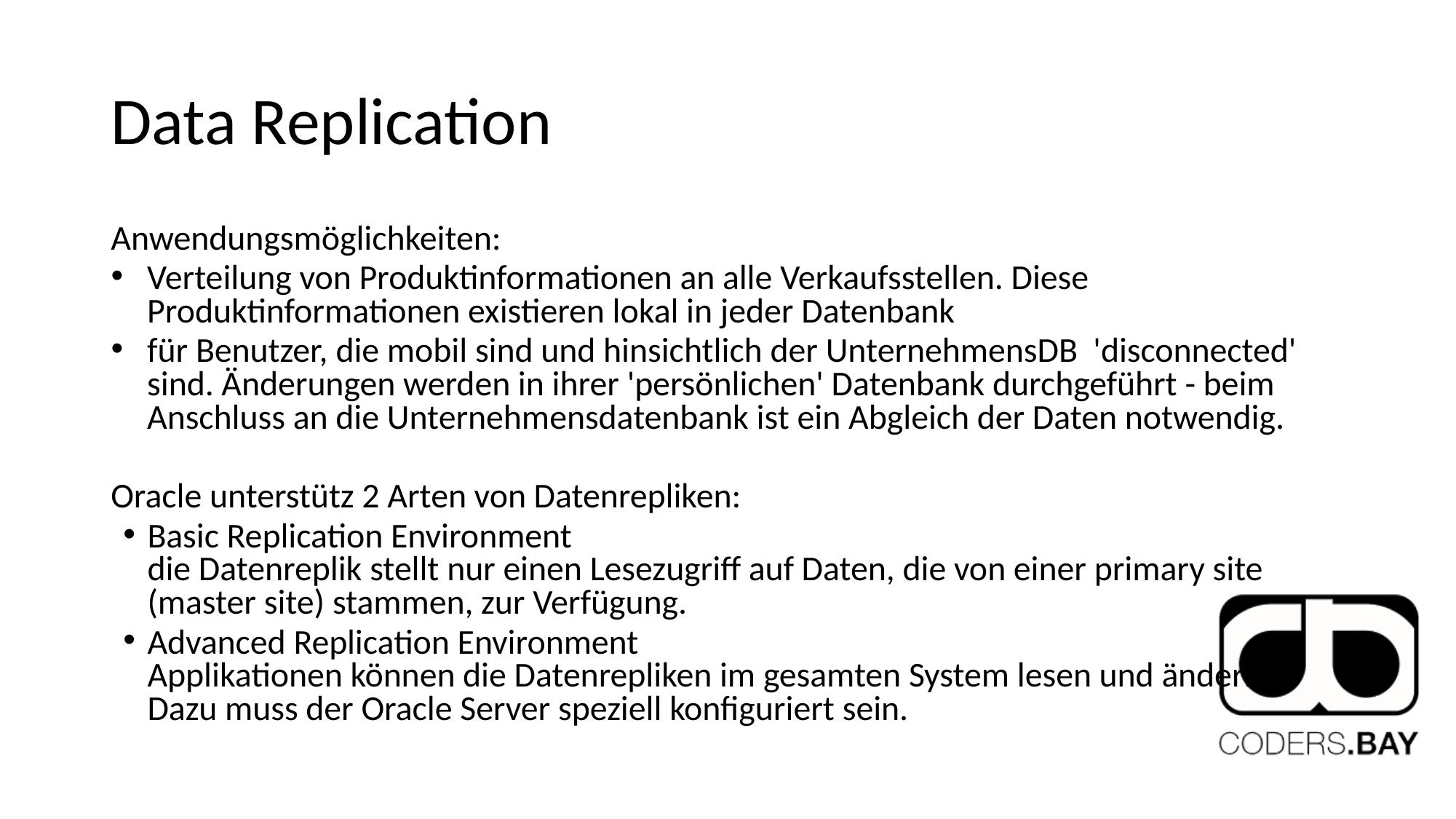

# Data Replication
Anwendungsmöglichkeiten:
Verteilung von Produktinformationen an alle Verkaufsstellen. Diese Produktinformationen existieren lokal in jeder Datenbank
für Benutzer, die mobil sind und hinsichtlich der UnternehmensDB  'disconnected' sind. Änderungen werden in ihrer 'persönlichen' Datenbank durchgeführt - beim Anschluss an die Unternehmensdatenbank ist ein Abgleich der Daten notwendig.

Oracle unterstütz 2 Arten von Datenrepliken:
Basic Replication Environment
die Datenreplik stellt nur einen Lesezugriff auf Daten, die von einer primary site (master site) stammen, zur Verfügung.
Advanced Replication Environment
Applikationen können die Datenrepliken im gesamten System lesen und ändern. Dazu muss der Oracle Server speziell konfiguriert sein.